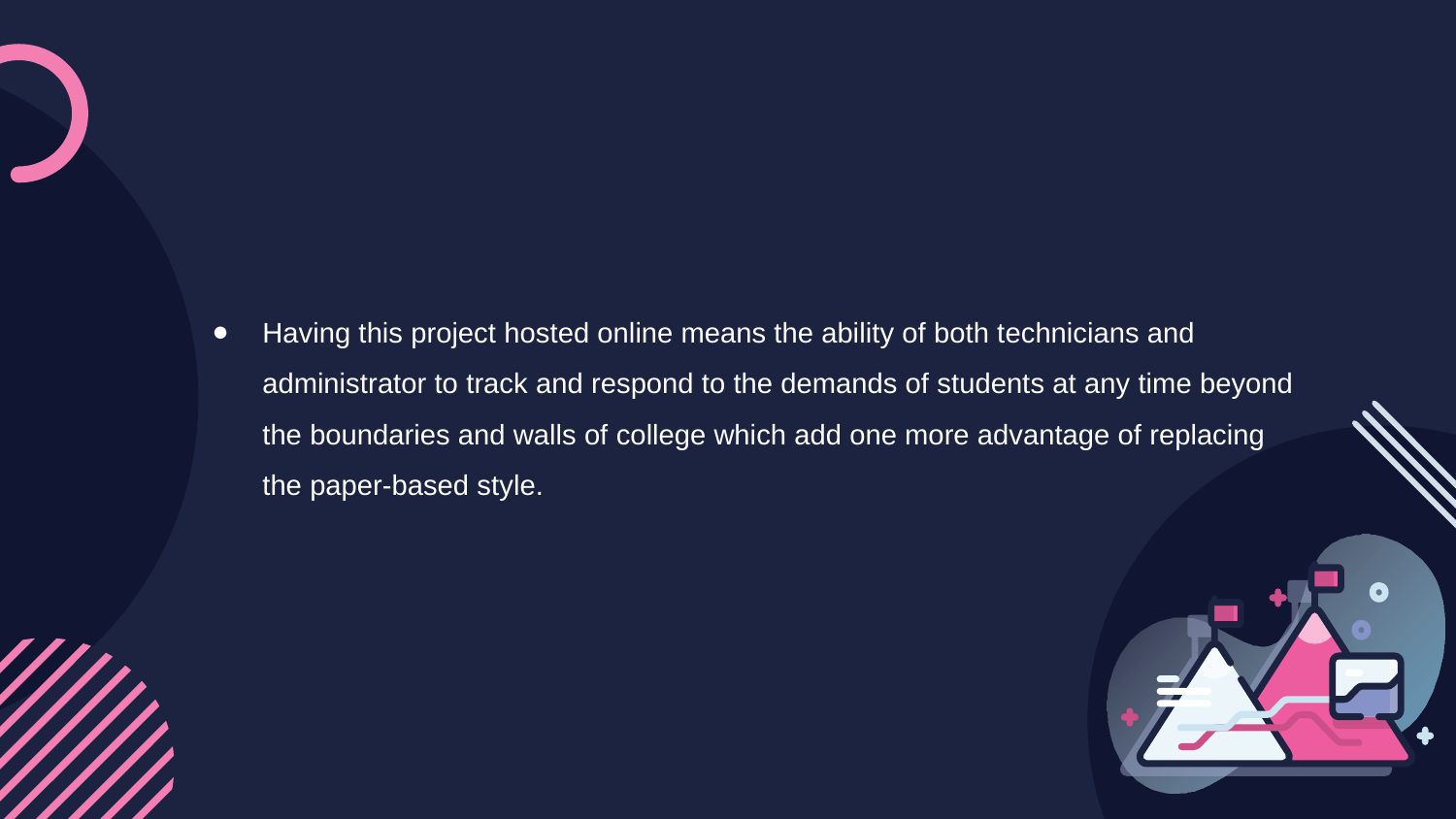

Having this project hosted online means the ability of both technicians and administrator to track and respond to the demands of students at any time beyond the boundaries and walls of college which add one more advantage of replacing the paper-based style.